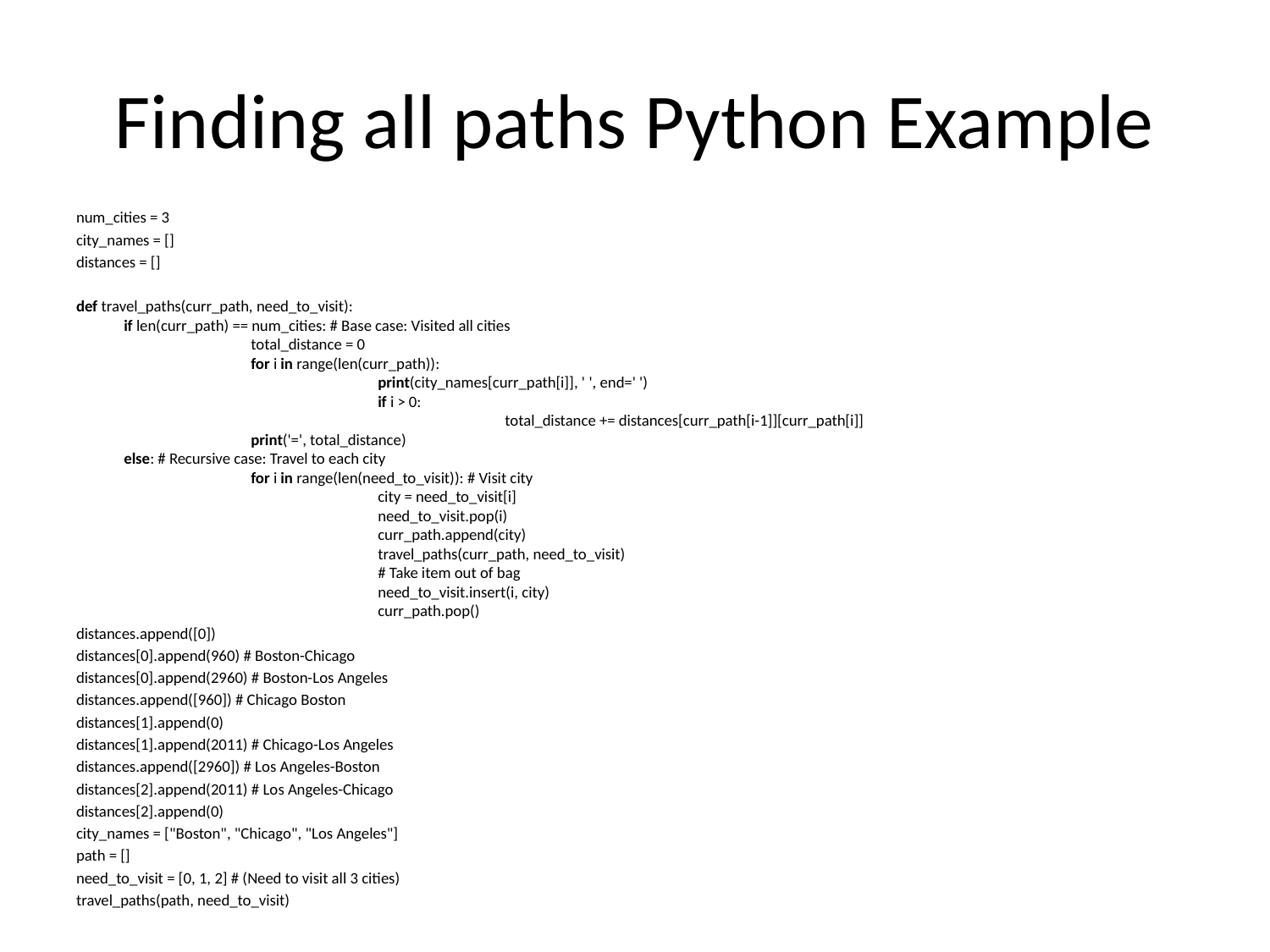

# Finding all paths Python Example
num_cities = 3
city_names = []
distances = []

def travel_paths(curr_path, need_to_visit):
if len(curr_path) == num_cities: # Base case: Visited all cities
	total_distance = 0
	for i in range(len(curr_path)):
		print(city_names[curr_path[i]], ' ', end=' ')
		if i > 0:
			total_distance += distances[curr_path[i-1]][curr_path[i]]
	print('=', total_distance)
else: # Recursive case: Travel to each city
	for i in range(len(need_to_visit)): # Visit city
		city = need_to_visit[i]
		need_to_visit.pop(i)
		curr_path.append(city)
		travel_paths(curr_path, need_to_visit)
		# Take item out of bag
		need_to_visit.insert(i, city)
		curr_path.pop()
distances.append([0])
distances[0].append(960) # Boston-Chicago
distances[0].append(2960) # Boston-Los Angeles
distances.append([960]) # Chicago Boston
distances[1].append(0)
distances[1].append(2011) # Chicago-Los Angeles
distances.append([2960]) # Los Angeles-Boston
distances[2].append(2011) # Los Angeles-Chicago
distances[2].append(0)
city_names = ["Boston", "Chicago", "Los Angeles"]
path = []
need_to_visit = [0, 1, 2] # (Need to visit all 3 cities)
travel_paths(path, need_to_visit)